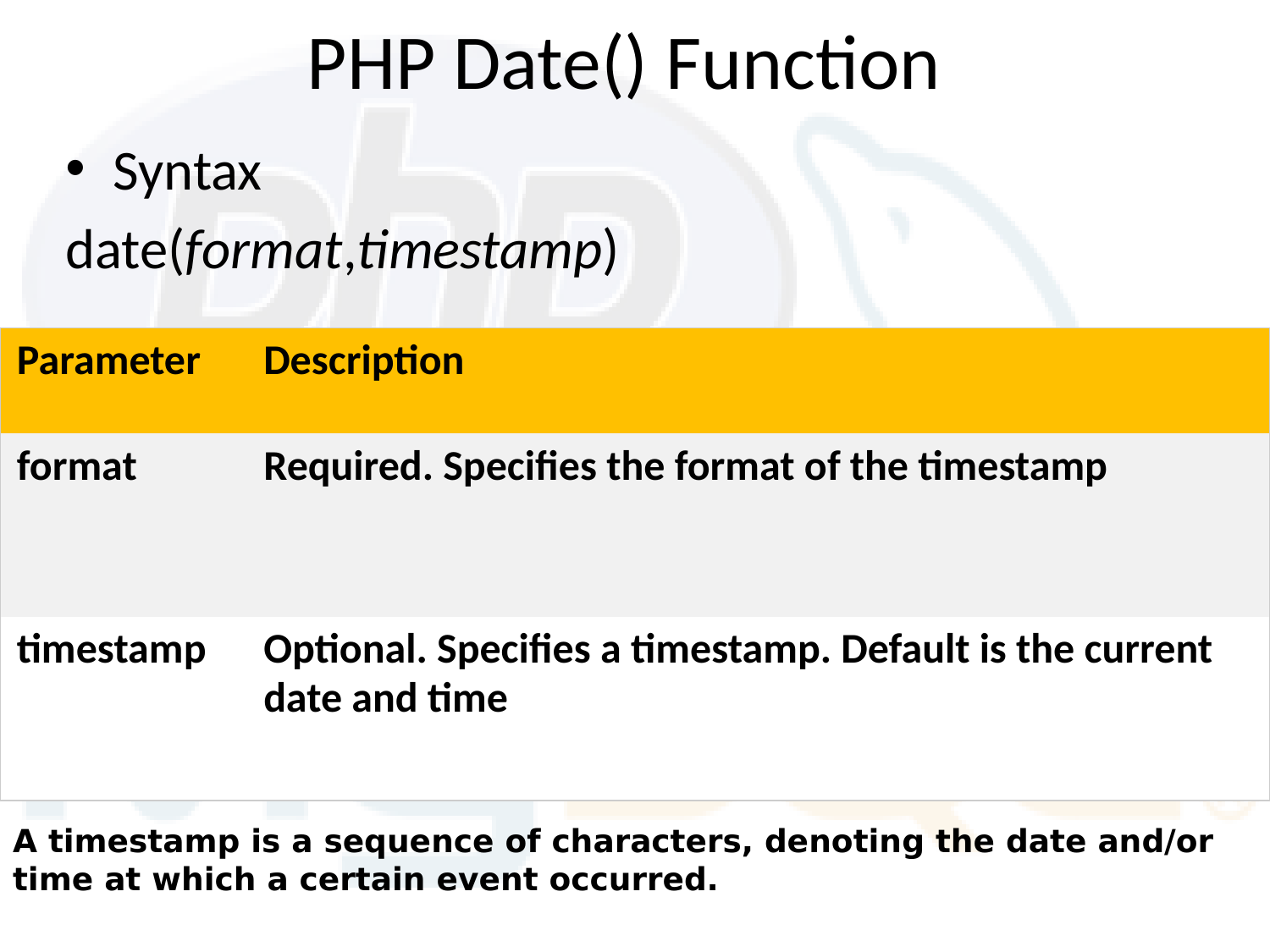

# PHP Date() Function
Syntax
date(format,timestamp)

| Parameter | Description |
| --- | --- |
| format | Required. Specifies the format of the timestamp |
| timestamp | Optional. Specifies a timestamp. Default is the current date and time |
A timestamp is a sequence of characters, denoting the date and/or time at which a certain event occurred.